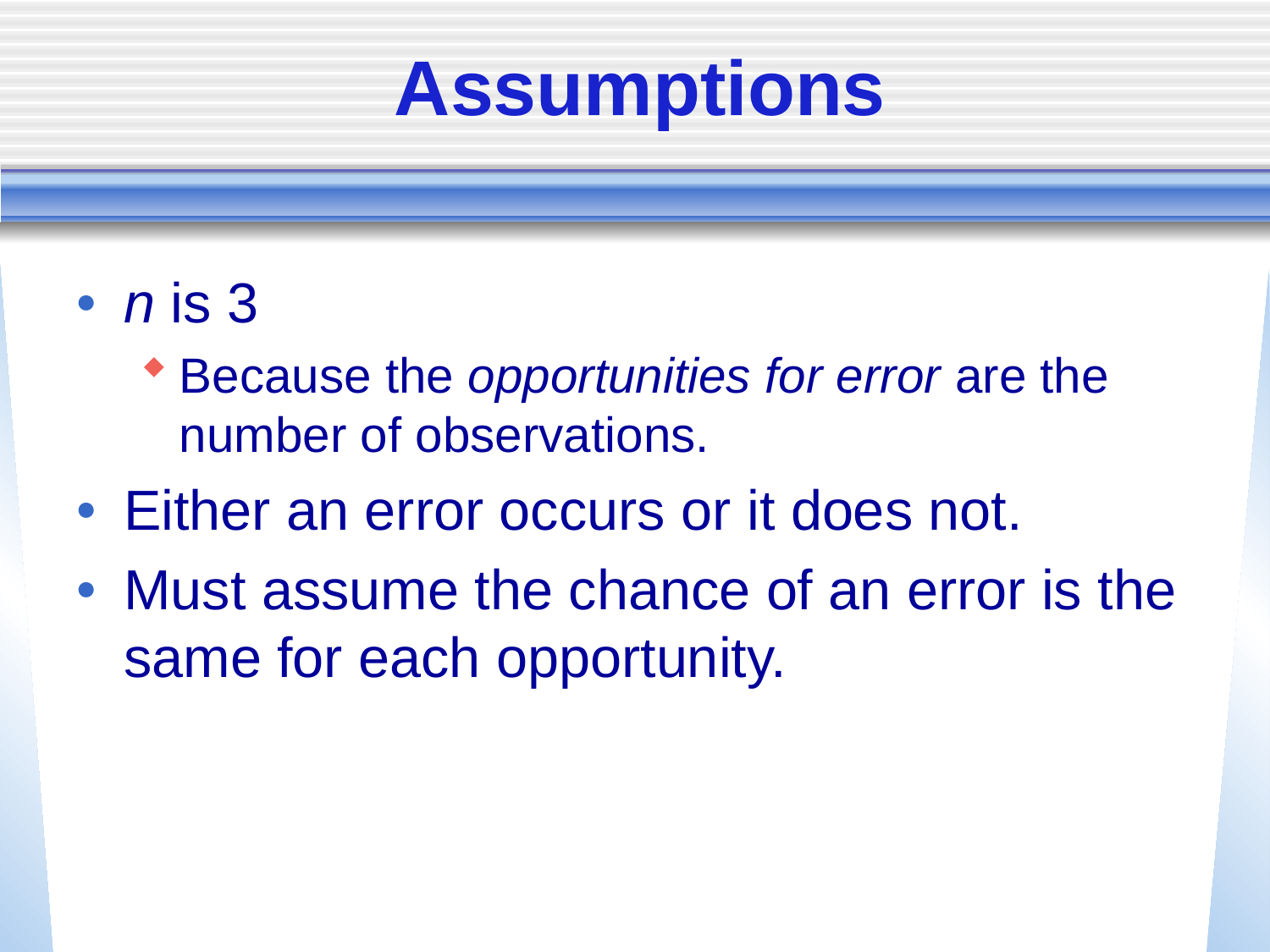

# Assumptions
n is 3
Because the opportunities for error are the number of observations.
Either an error occurs or it does not.
Must assume the chance of an error is the same for each opportunity.